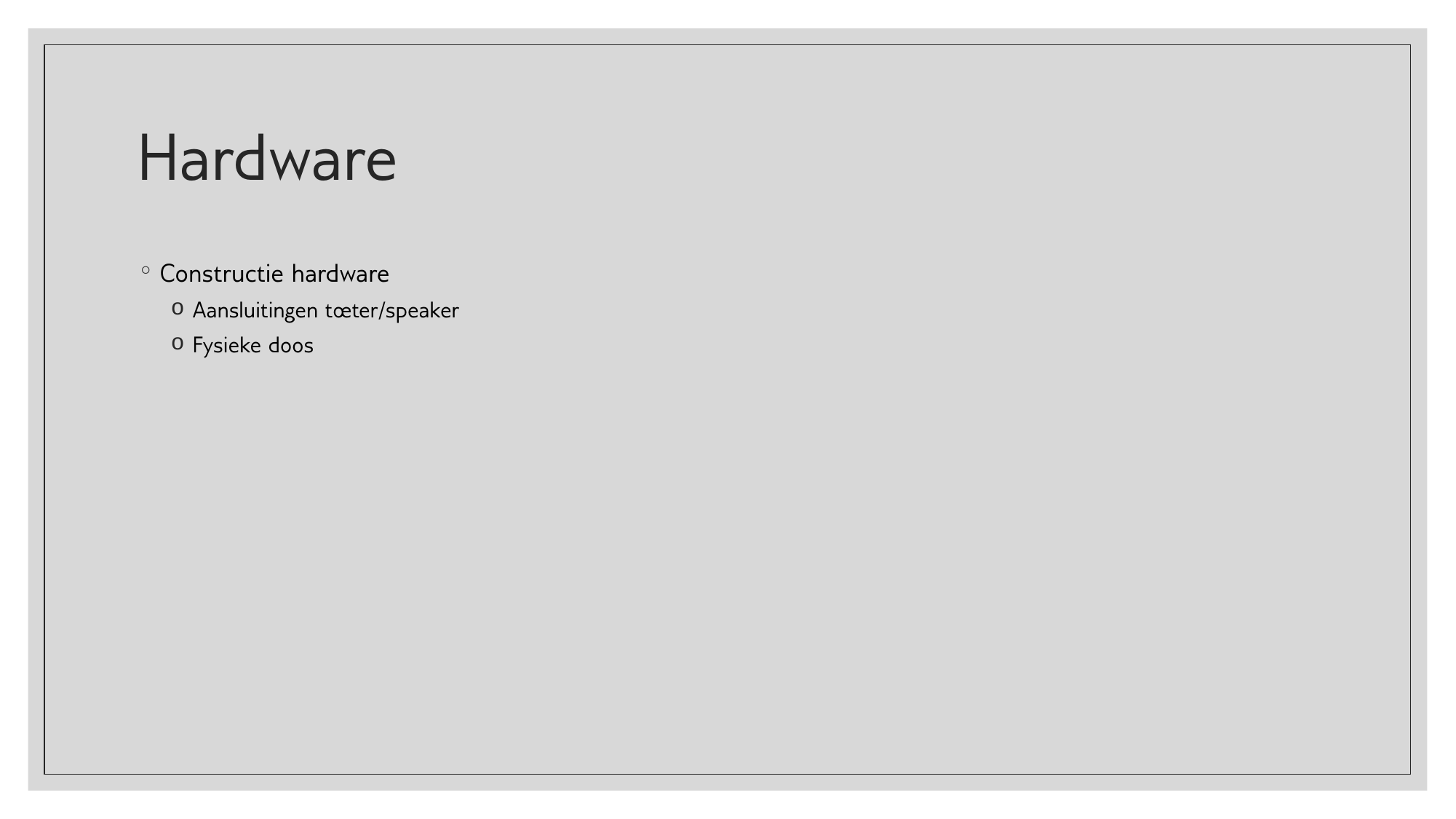

# Hardware
Constructie hardware
Aansluitingen toeter/speaker
Fysieke doos